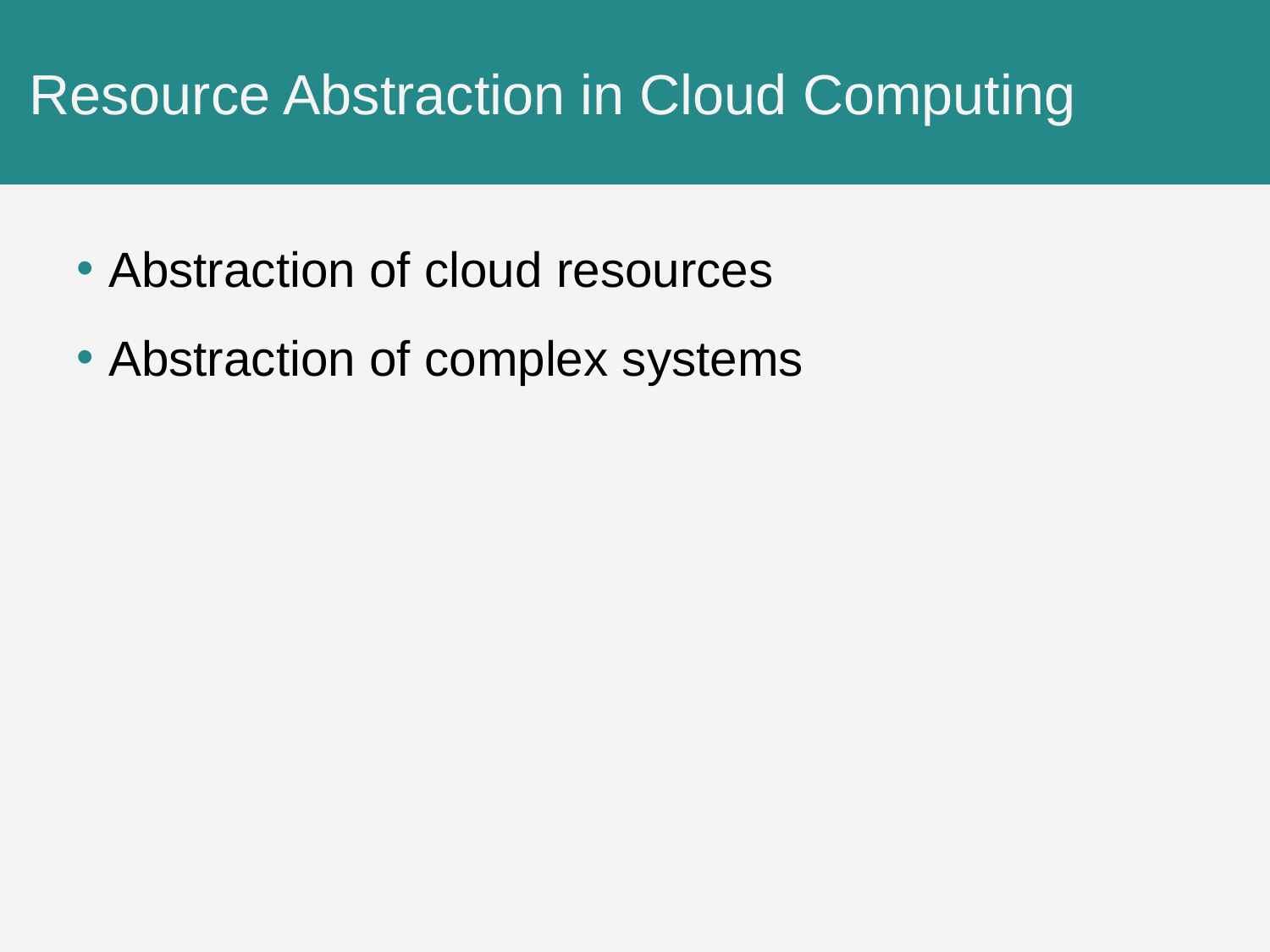

# Resource Abstraction in Cloud Computing
Abstraction of cloud resources
Abstraction of complex systems